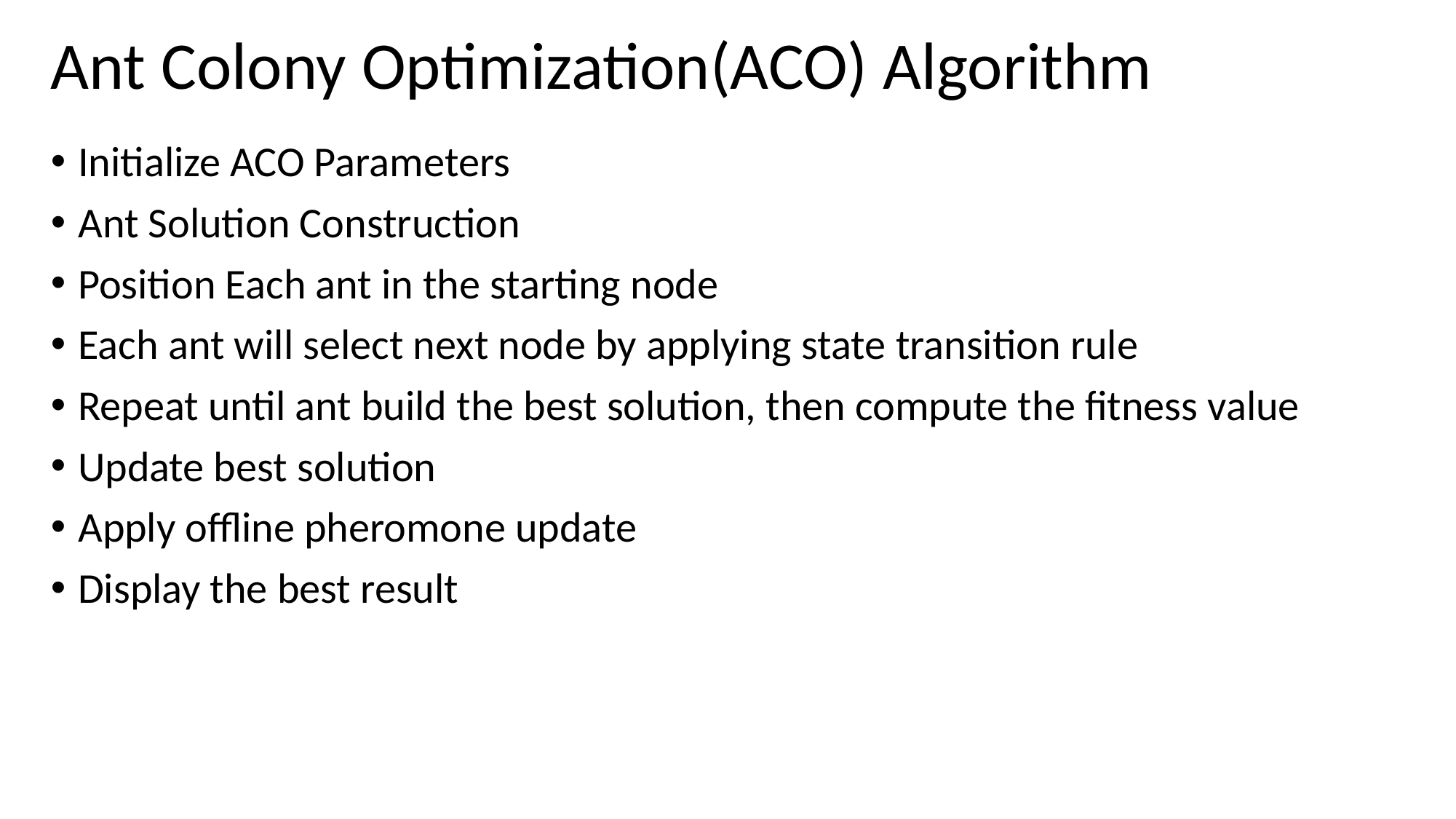

# Ant Colony Optimization(ACO) Algorithm
Initialize ACO Parameters
Ant Solution Construction
Position Each ant in the starting node
Each ant will select next node by applying state transition rule
Repeat until ant build the best solution, then compute the fitness value
Update best solution
Apply offline pheromone update
Display the best result